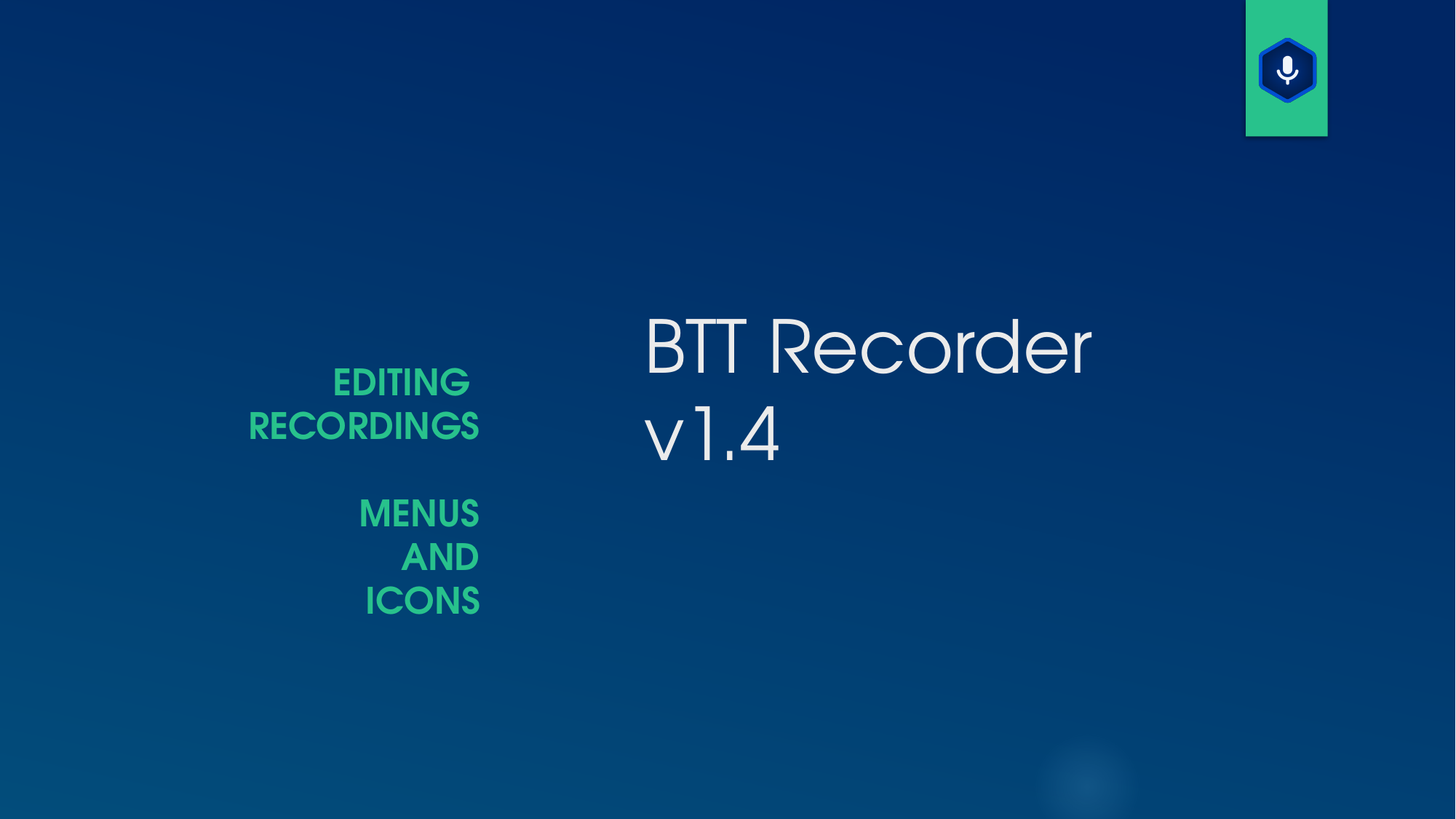

# BTT Recorder v1.4
Editing
Recordings

Menus
and
icons